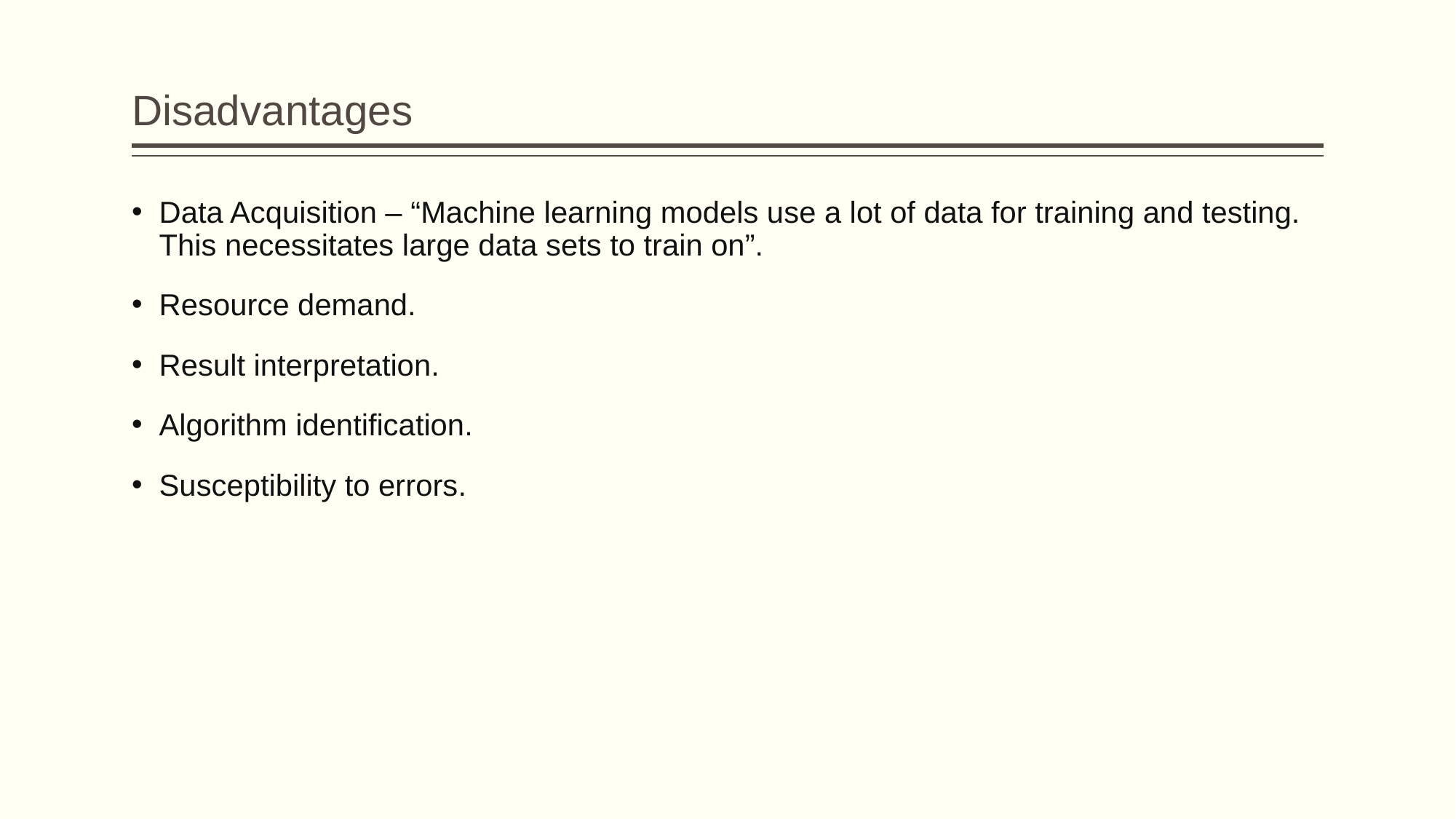

# Disadvantages
Data Acquisition – “Machine learning models use a lot of data for training and testing. This necessitates large data sets to train on”.
Resource demand.
Result interpretation.
Algorithm identification.
Susceptibility to errors.